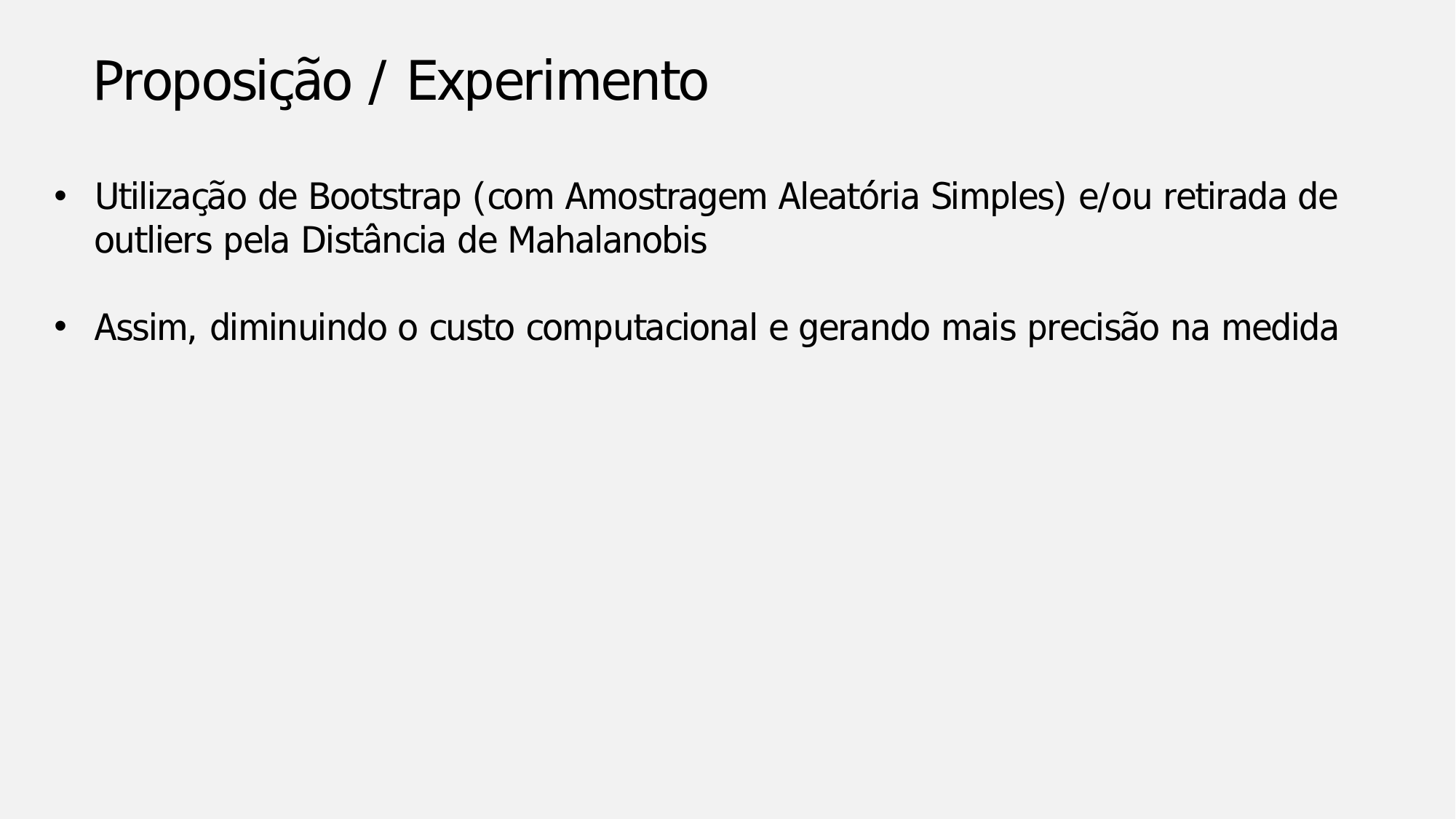

Proposição / Experimento
Utilização de Bootstrap (com Amostragem Aleatória Simples) e/ou retirada de outliers pela Distância de Mahalanobis

Assim, diminuindo o custo computacional e gerando mais precisão na medida